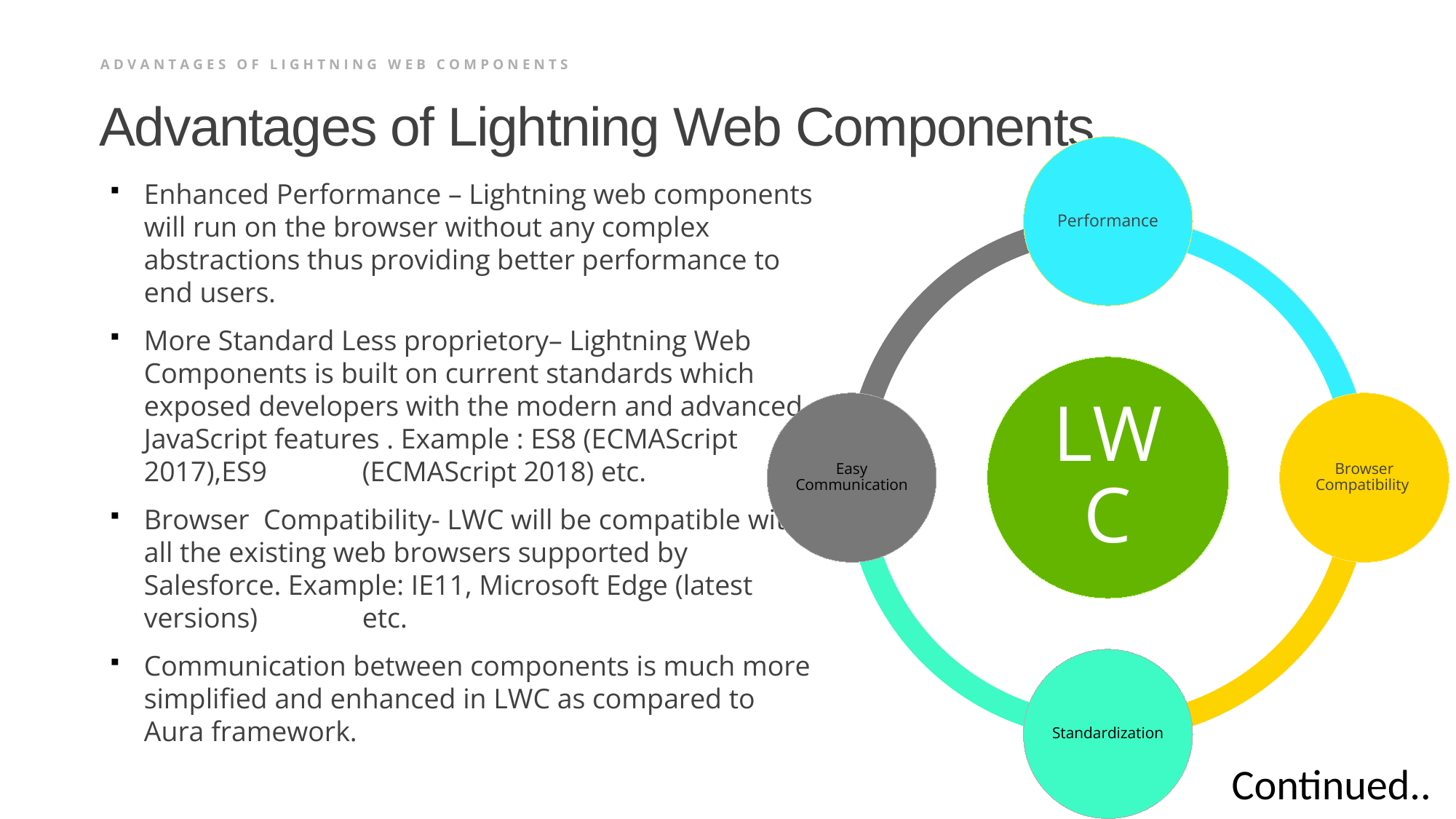

Advantages of lightning web components
# Advantages of Lightning Web Components
LWC
Performance
Browser Compatibility
Standardization
Easy Communication
Enhanced Performance – Lightning web components will run on the browser without any complex abstractions thus providing better performance to end users.
More Standard Less proprietory– Lightning Web Components is built on current standards which exposed developers with the modern and advanced JavaScript features . Example : ES8 (ECMAScript 2017),ES9  	(ECMAScript 2018) etc.
Browser  Compatibility- LWC will be compatible with all the existing web browsers supported by Salesforce. Example: IE11, Microsoft Edge (latest versions) 	etc.
Communication between components is much more simplified and enhanced in LWC as compared to Aura framework.
Continued..